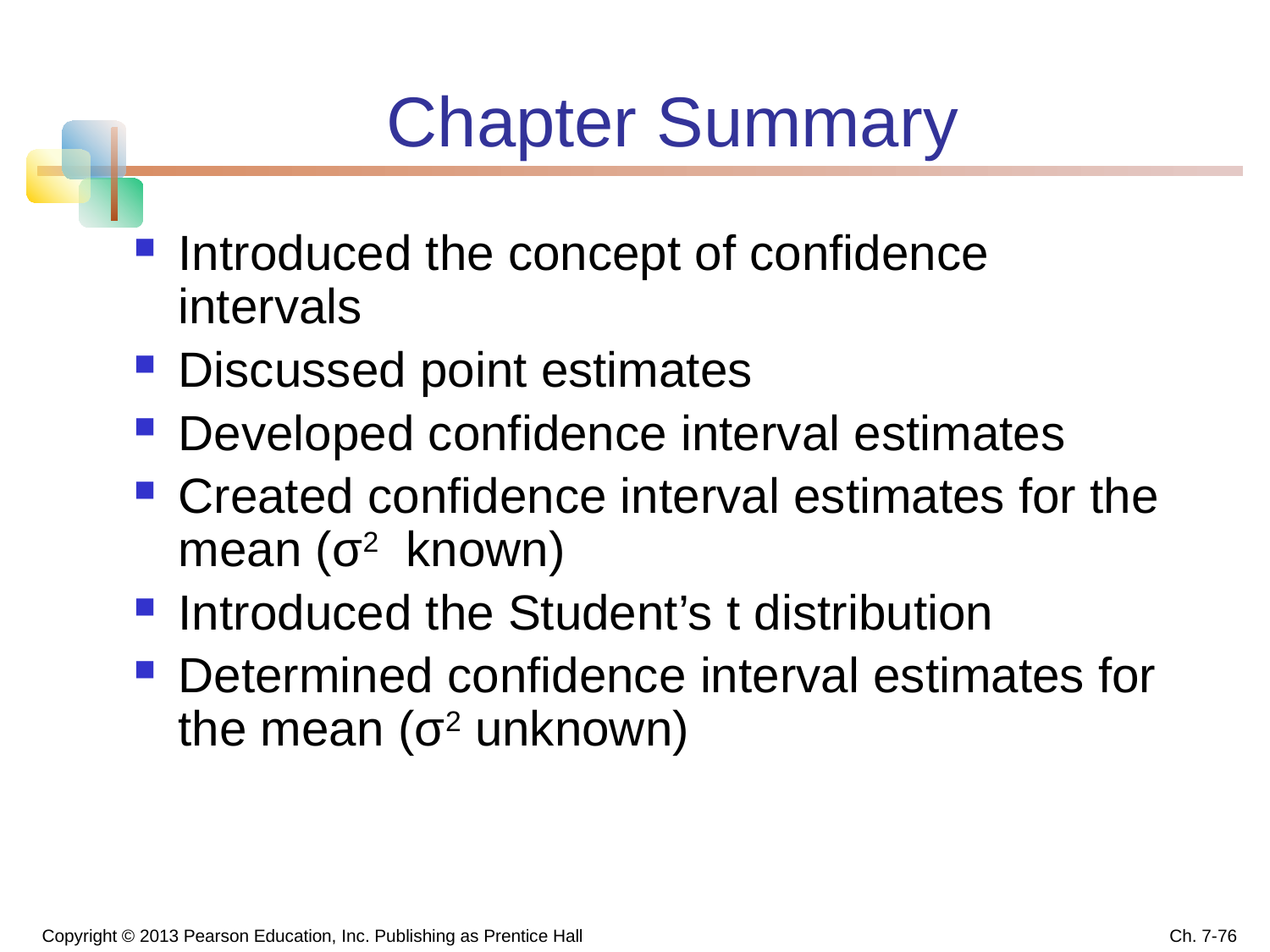

# Chapter Summary
Introduced the concept of confidence intervals
Discussed point estimates
Developed confidence interval estimates
Created confidence interval estimates for the mean (σ2  known)
Introduced the Student’s t distribution
Determined confidence interval estimates for the mean (σ2 unknown)
Copyright © 2013 Pearson Education, Inc. Publishing as Prentice Hall
Ch. 7-76